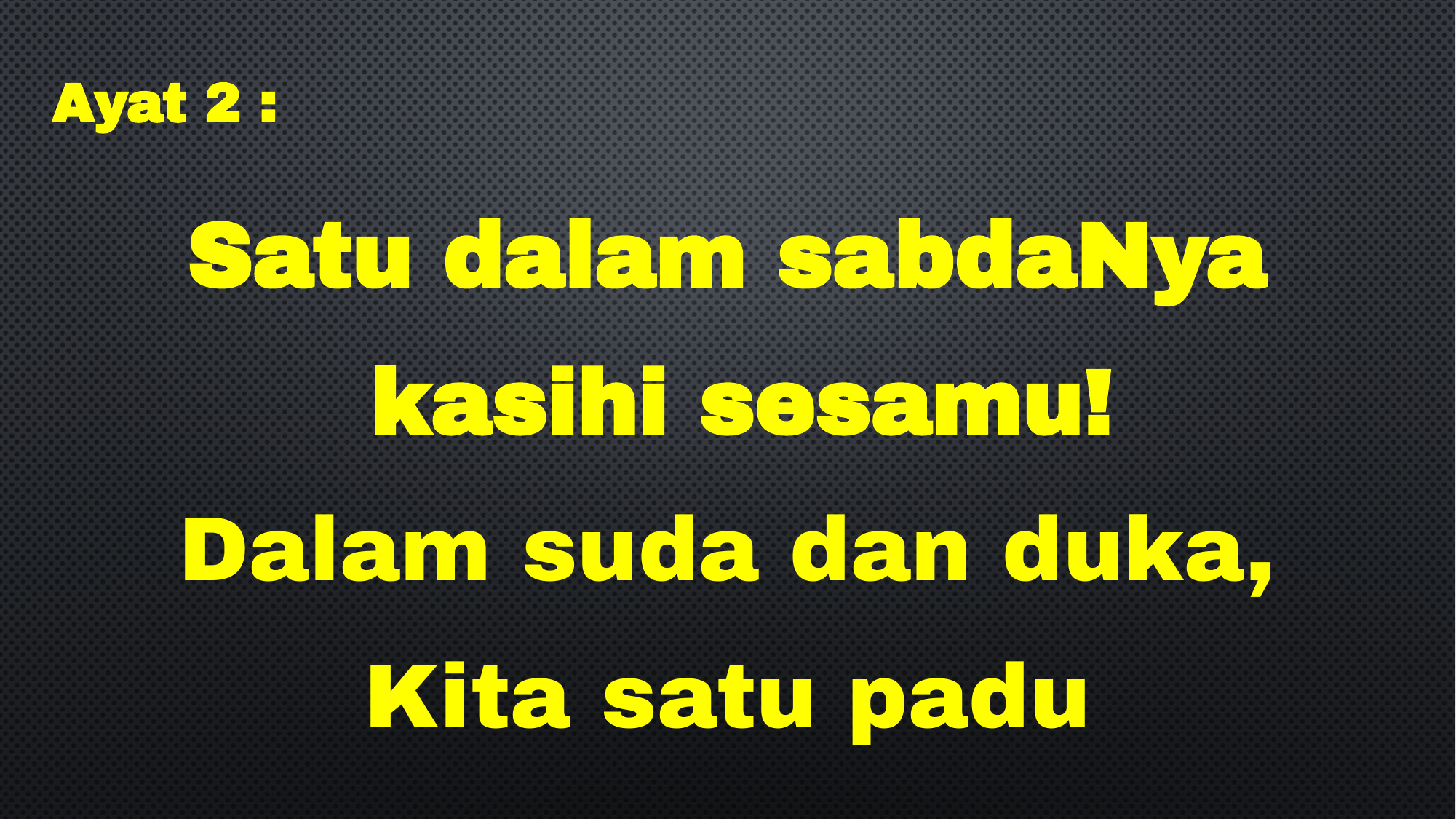

Ayat 2 :
Satu dalam sabdaNya
 kasihi sesamu!
Dalam suda dan duka,
Kita satu padu